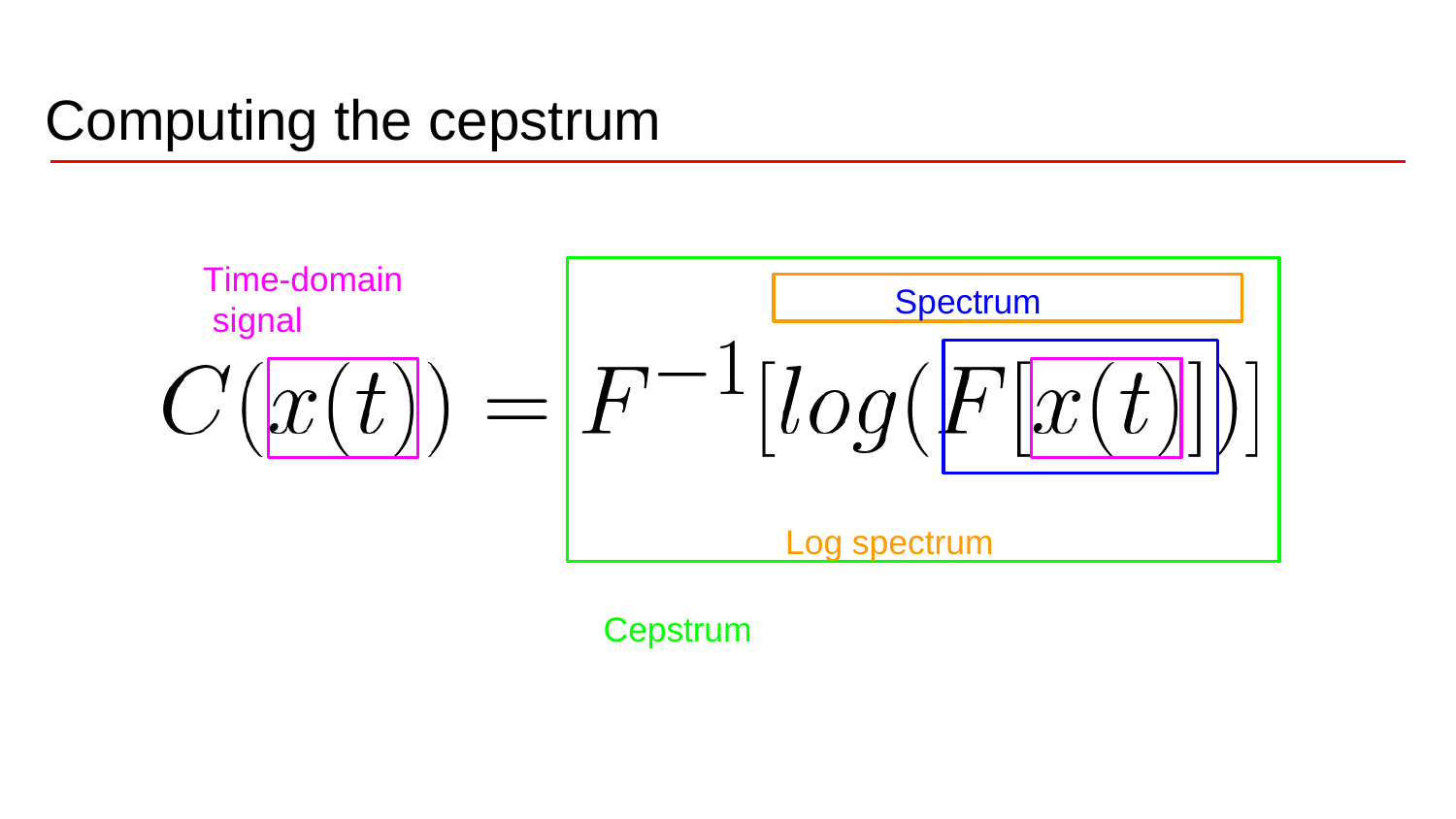

# Computing the cepstrum

Time-domain  signal

Log spectrum
Spectrum

Cepstrum